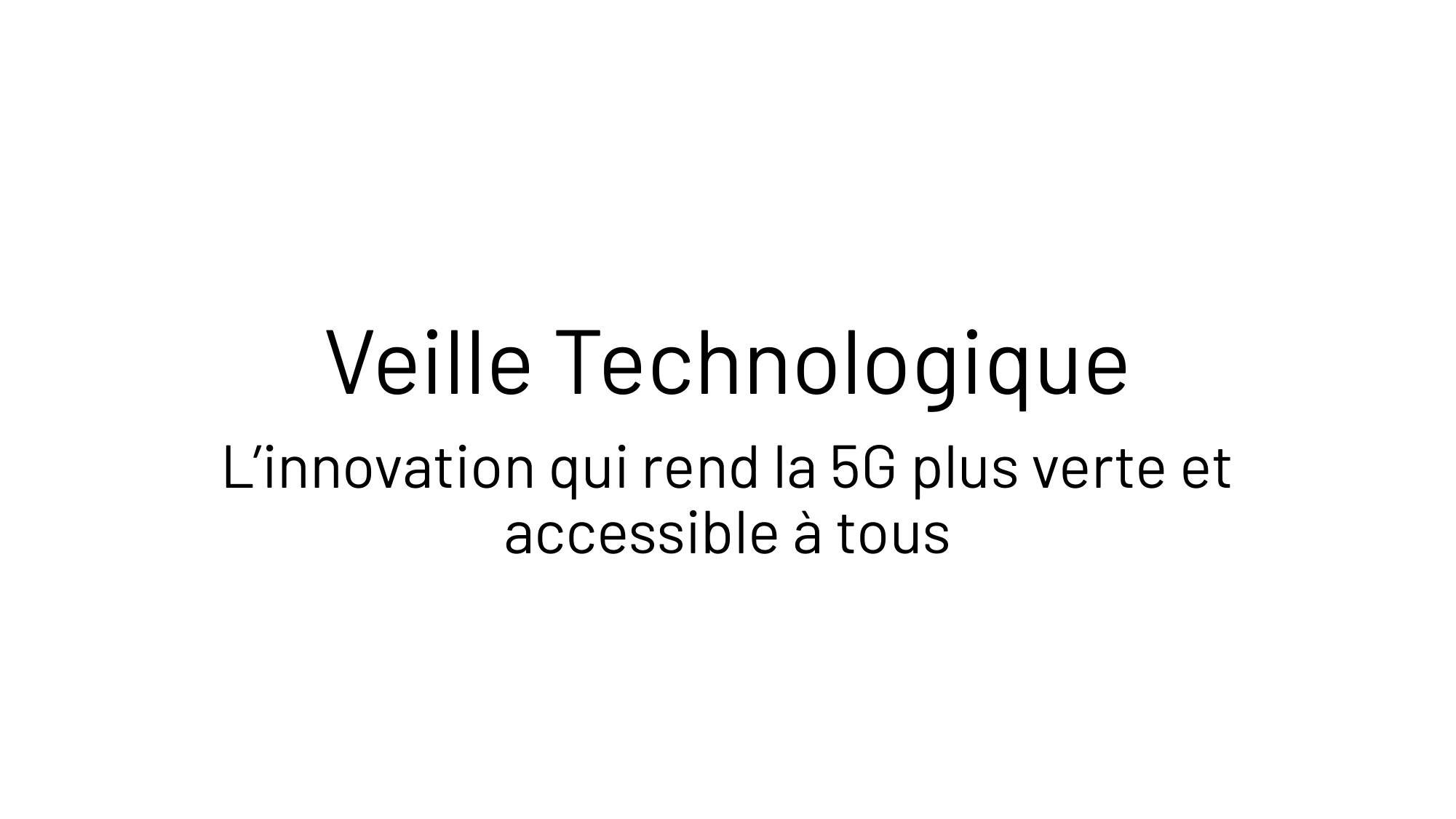

# Veille Technologique
L’innovation qui rend la 5G plus verte et accessible à tous